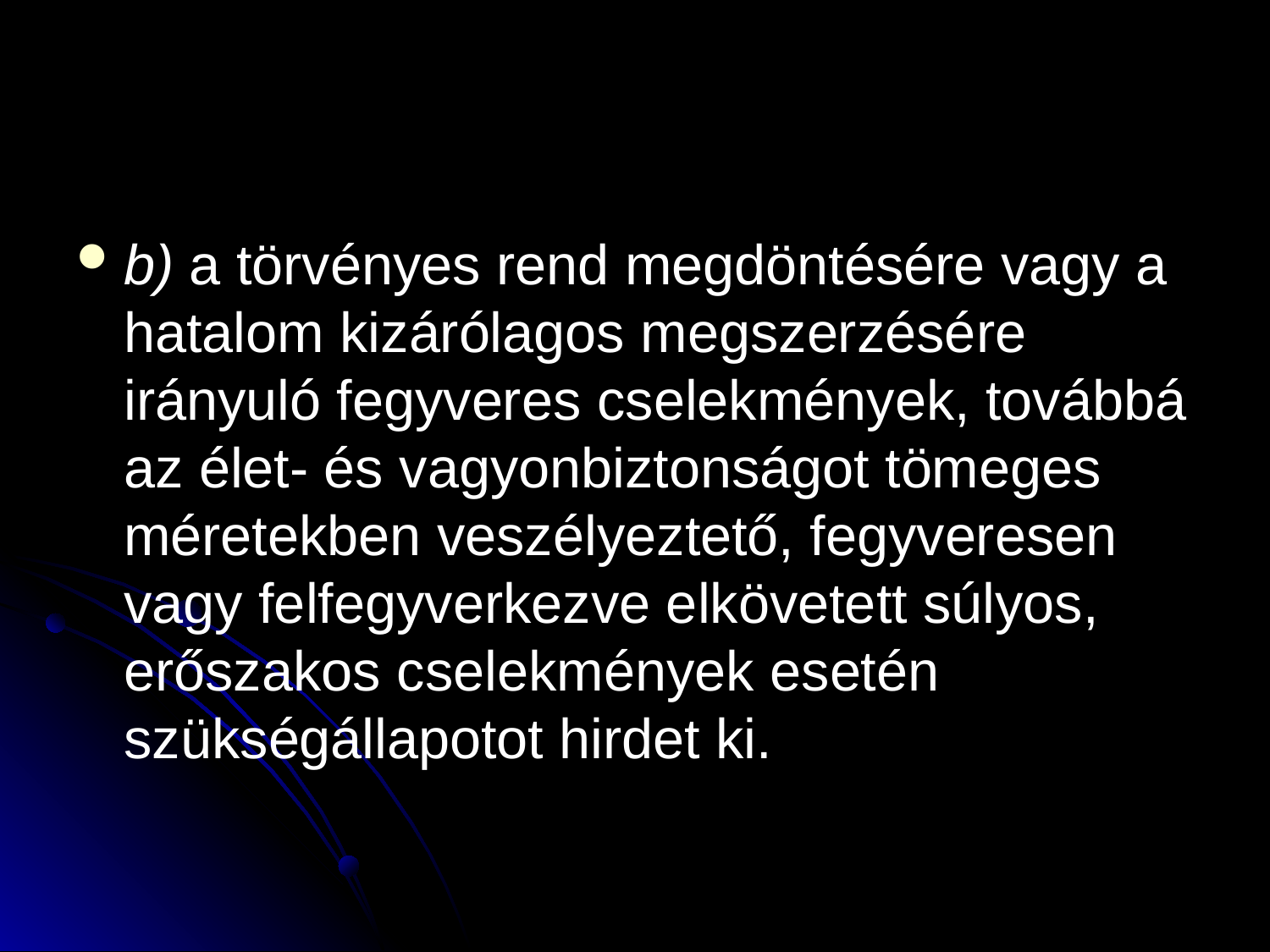

#
b) a törvényes rend megdöntésére vagy a hatalom kizárólagos megszerzésére irányuló fegyveres cselekmények, továbbá az élet- és vagyonbiztonságot tömeges méretekben veszélyeztető, fegyveresen vagy felfegyverkezve elkövetett súlyos, erőszakos cselekmények esetén szükségállapotot hirdet ki.